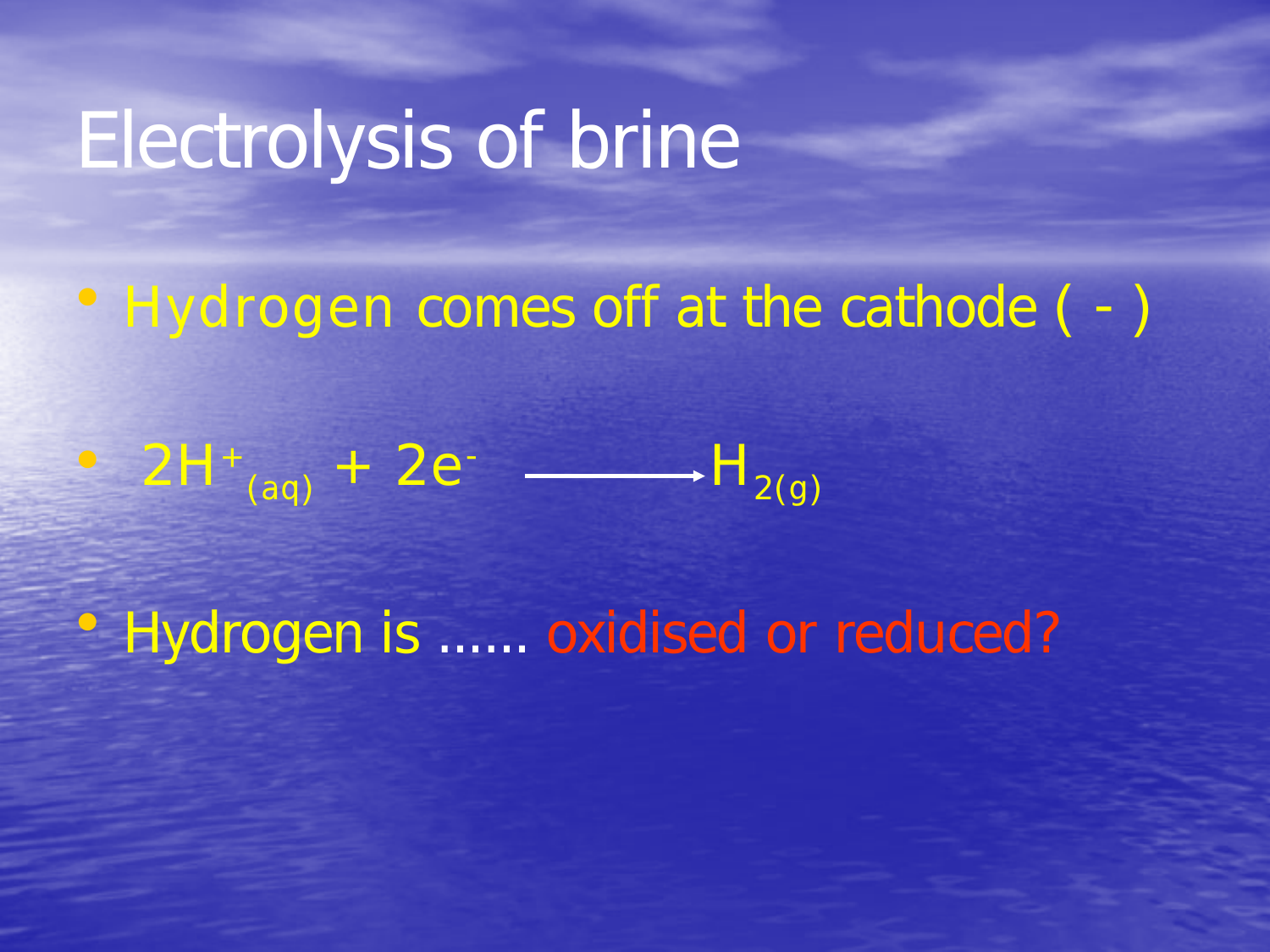

# Electrolysis of brine
Hydrogen comes off at the cathode ( - )

 2H+(aq) + 2e-              H2(g)

Hydrogen is …… oxidised or reduced?